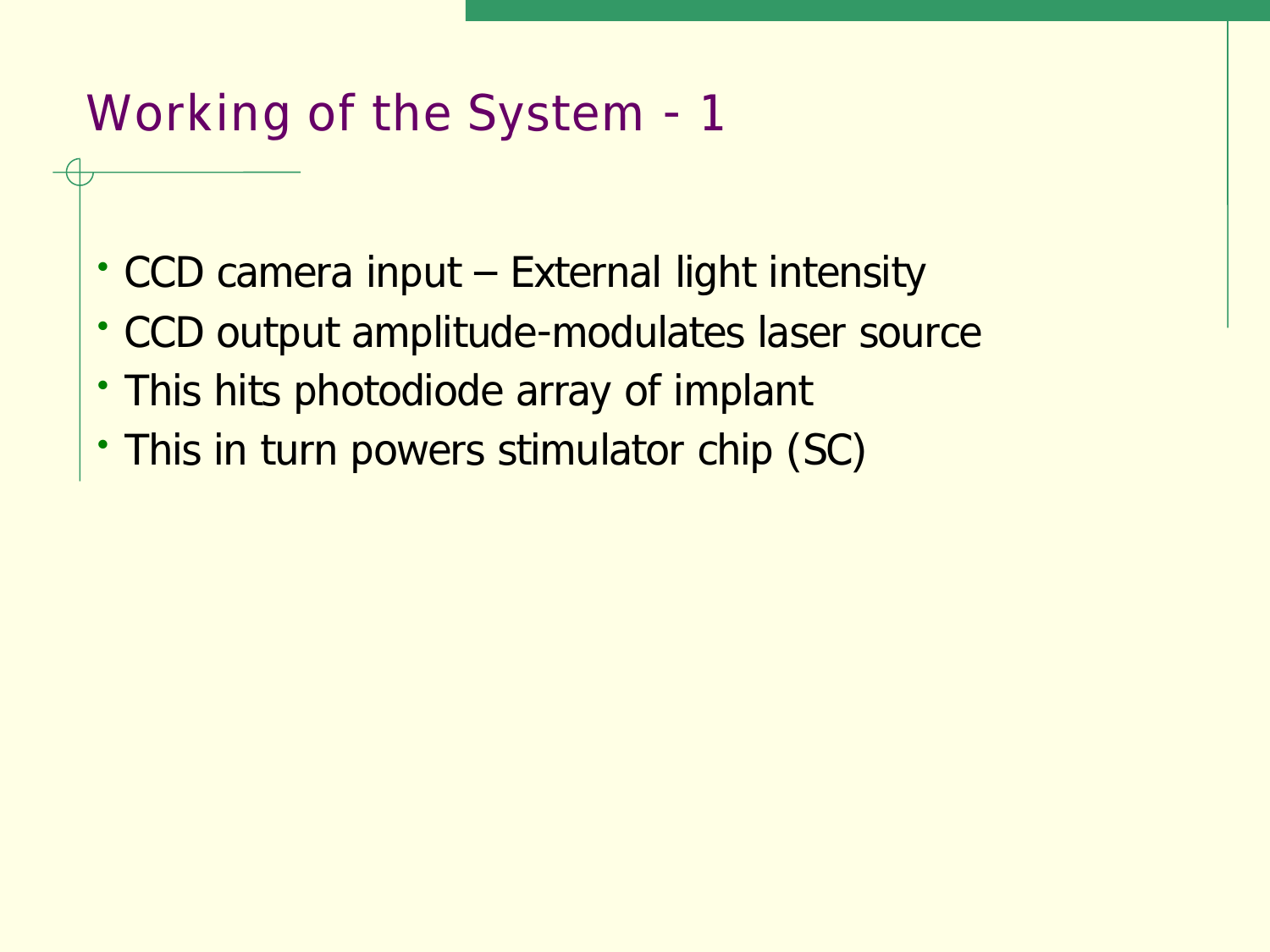

# Working of the System - 1

CCD camera input – External light intensity
CCD output amplitude-modulates laser source
This hits photodiode array of implant
This in turn powers stimulator chip (SC)